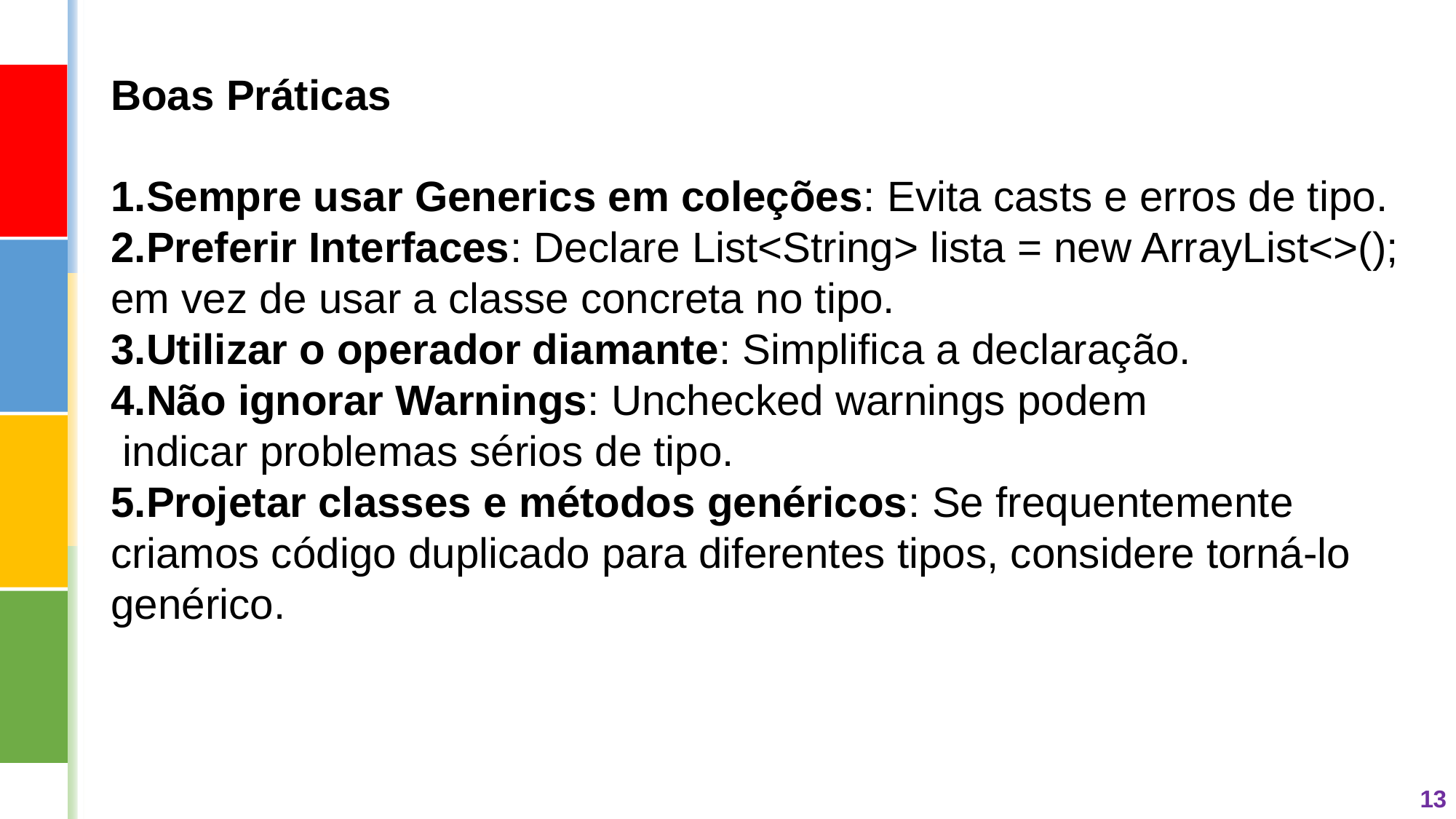

Boas Práticas

Sempre usar Generics em coleções: Evita casts e erros de tipo.
Preferir Interfaces: Declare List<String> lista = new ArrayList<>();
em vez de usar a classe concreta no tipo.
Utilizar o operador diamante: Simplifica a declaração.
Não ignorar Warnings: Unchecked warnings podem
 indicar problemas sérios de tipo.
Projetar classes e métodos genéricos: Se frequentemente criamos código duplicado para diferentes tipos, considere torná-lo genérico.

13